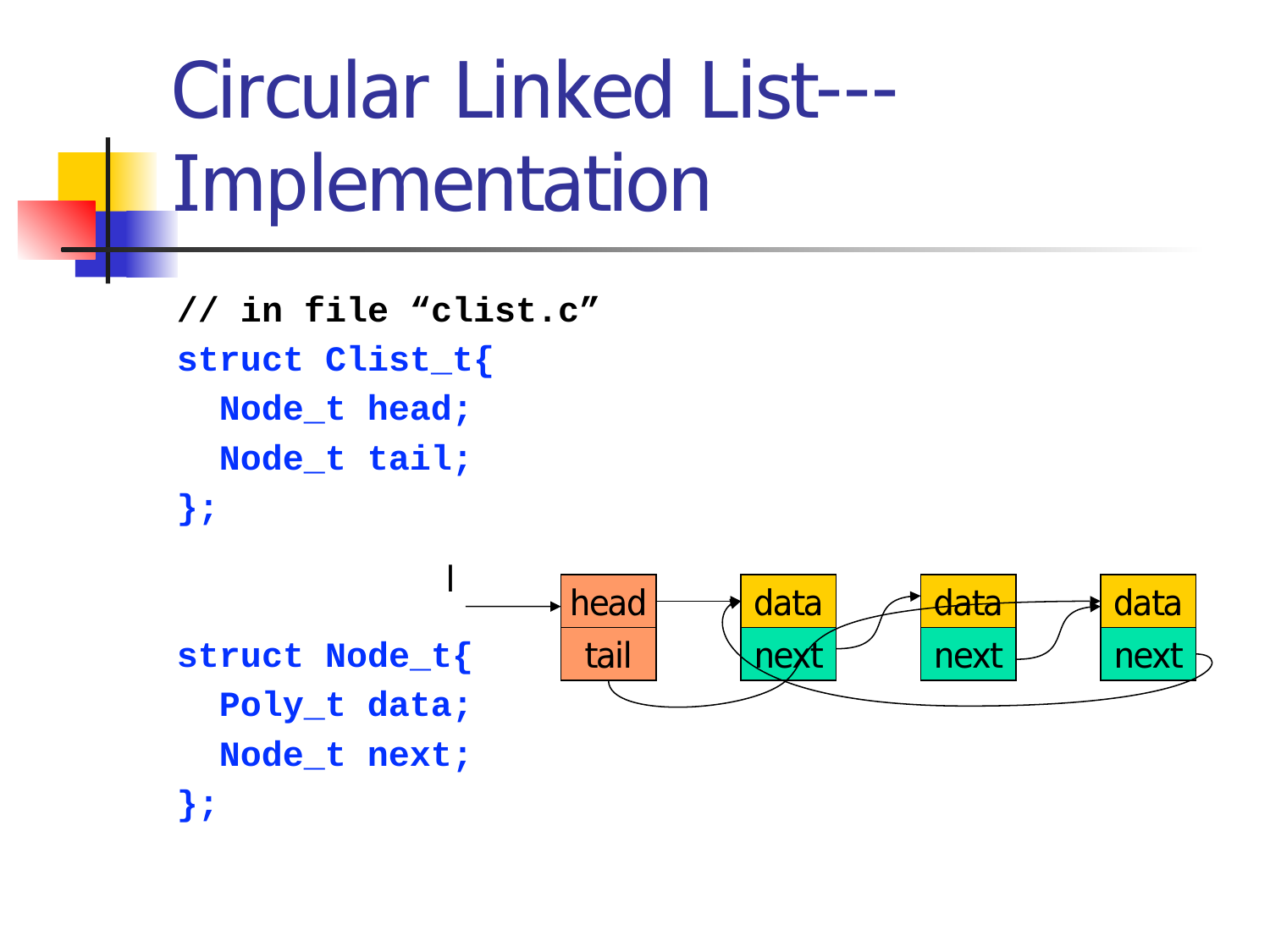

# Circular Linked List---Implementation
// in file “clist.c”
struct Clist_t{
  Node_t head;
  Node_t tail;
};

struct Node_t{
  Poly_t data;
  Node_t next;
};
l
head
tail
data
next
data
next
data
next